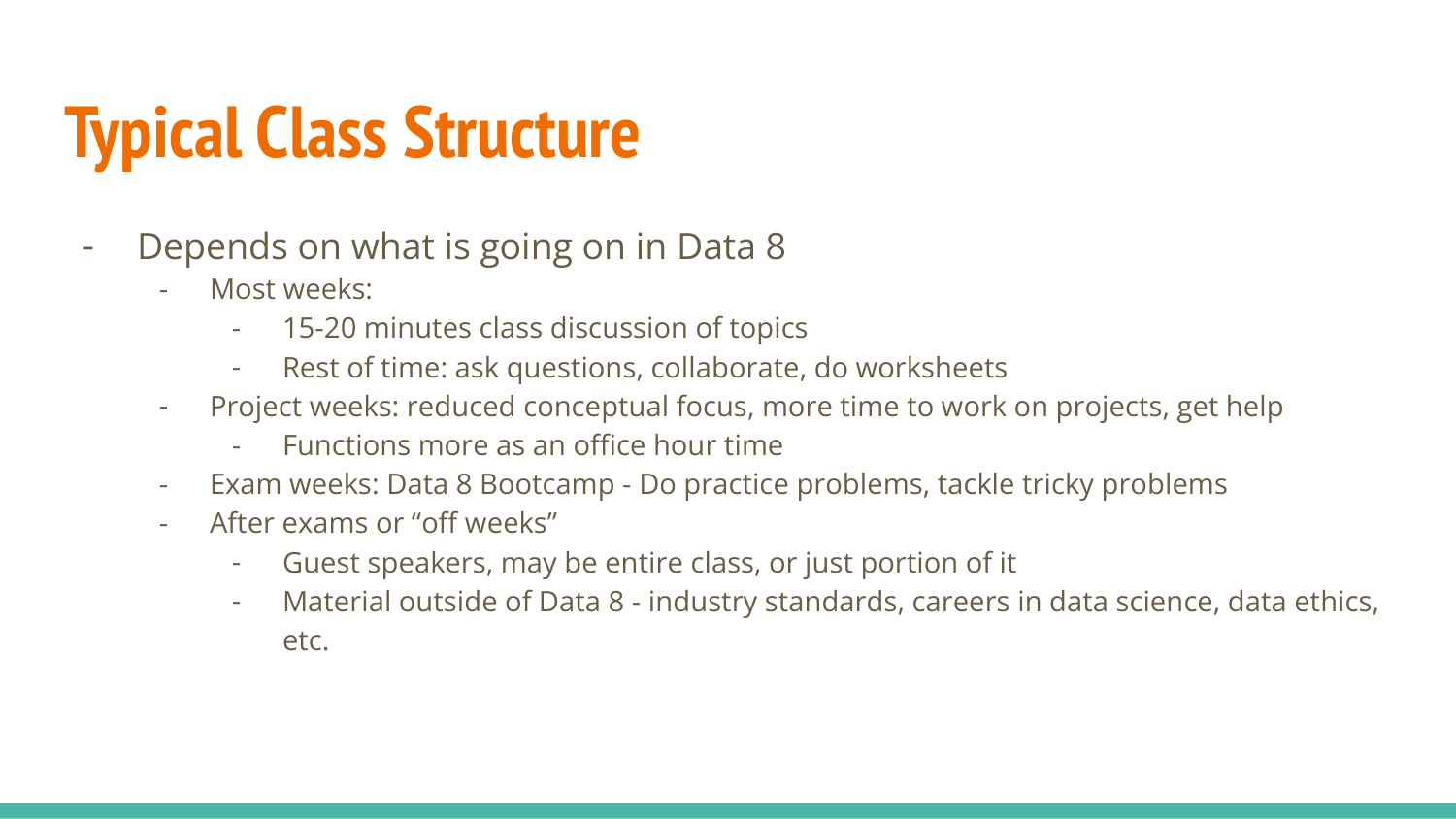

# Typical Class Structure
Depends on what is going on in Data 8
Most weeks:
15-20 minutes class discussion of topics
Rest of time: ask questions, collaborate, do worksheets
Project weeks: reduced conceptual focus, more time to work on projects, get help
Functions more as an office hour time
Exam weeks: Data 8 Bootcamp - Do practice problems, tackle tricky problems
After exams or “off weeks”
Guest speakers, may be entire class, or just portion of it
Material outside of Data 8 - industry standards, careers in data science, data ethics, etc.